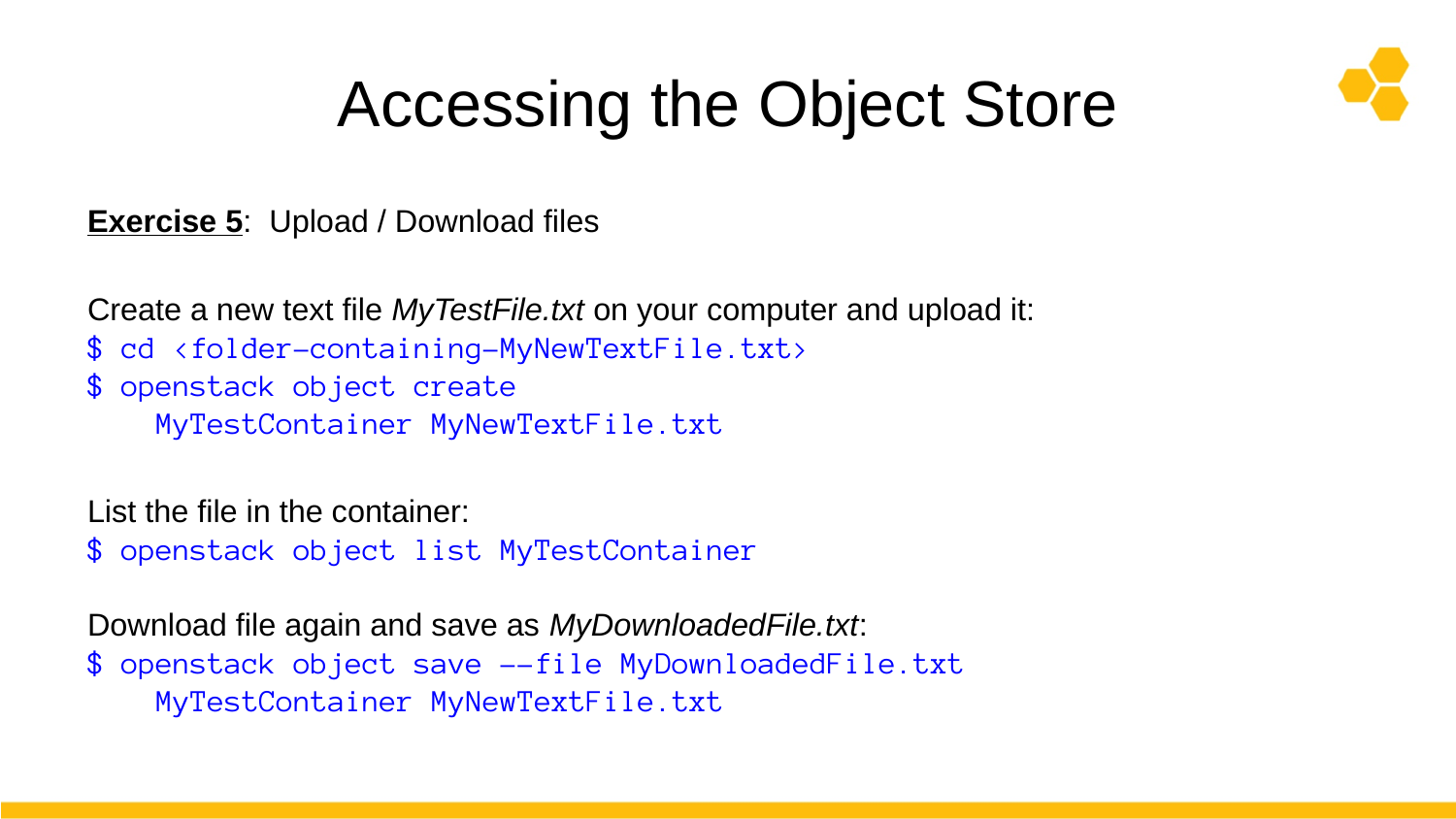

# Accessing the Object Store
Exercise 5:  Upload / Download files

Create a new text file MyTestFile.txt on your computer and upload it:
$ cd <folder-containing-MyNewTextFile.txt>
$ openstack object create
    MyTestContainer MyNewTextFile.txt

List the file in the container:
$ openstack object list MyTestContainer
Download file again and save as MyDownloadedFile.txt:
$ openstack object save --file MyDownloadedFile.txt
    MyTestContainer MyNewTextFile.txt